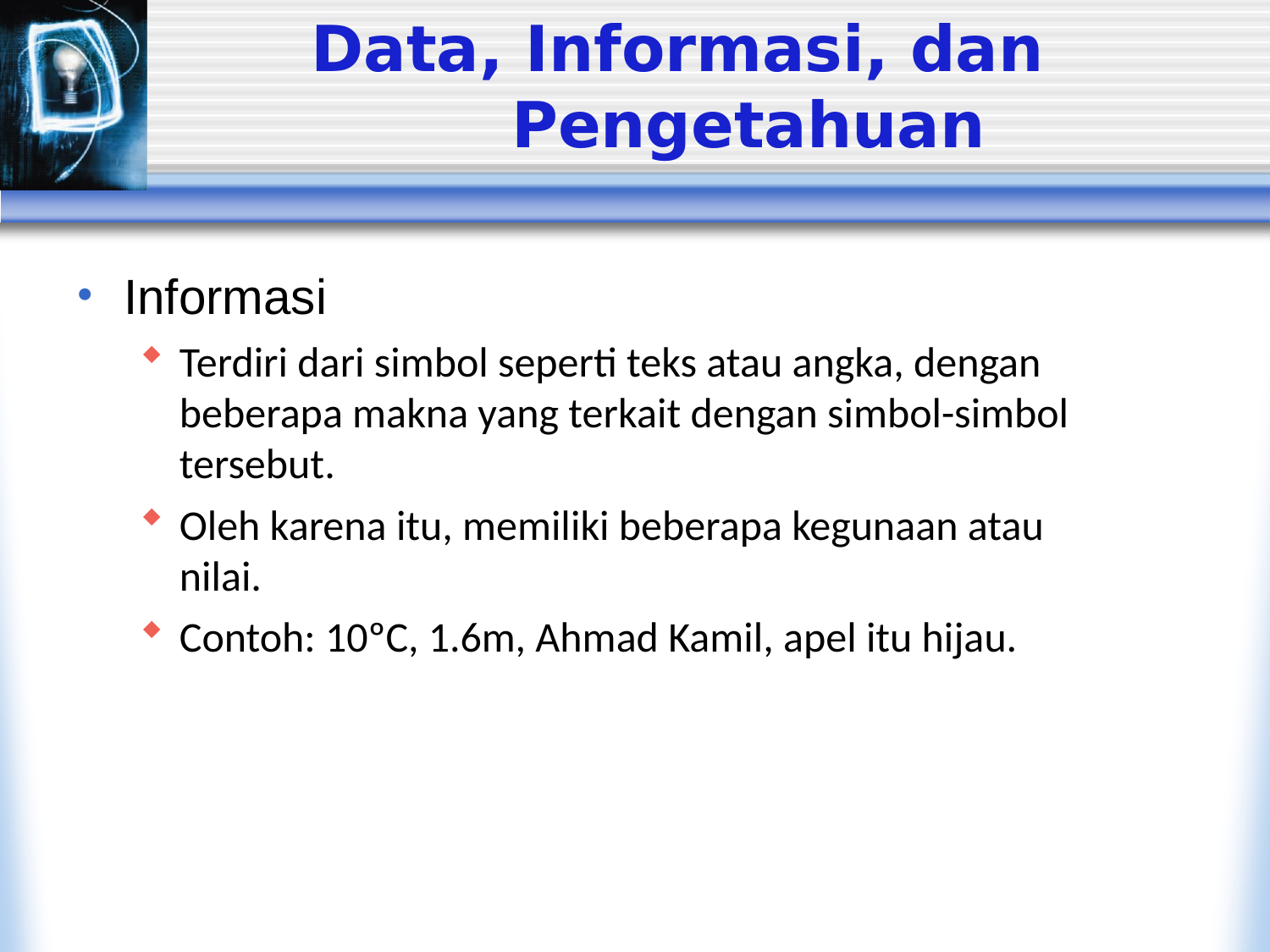

# Data, Informasi, dan Pengetahuan
Informasi
Terdiri dari simbol seperti teks atau angka, dengan beberapa makna yang terkait dengan simbol-simbol tersebut.
Oleh karena itu, memiliki beberapa kegunaan atau nilai.
Contoh: 10ºC, 1.6m, Ahmad Kamil, apel itu hijau.